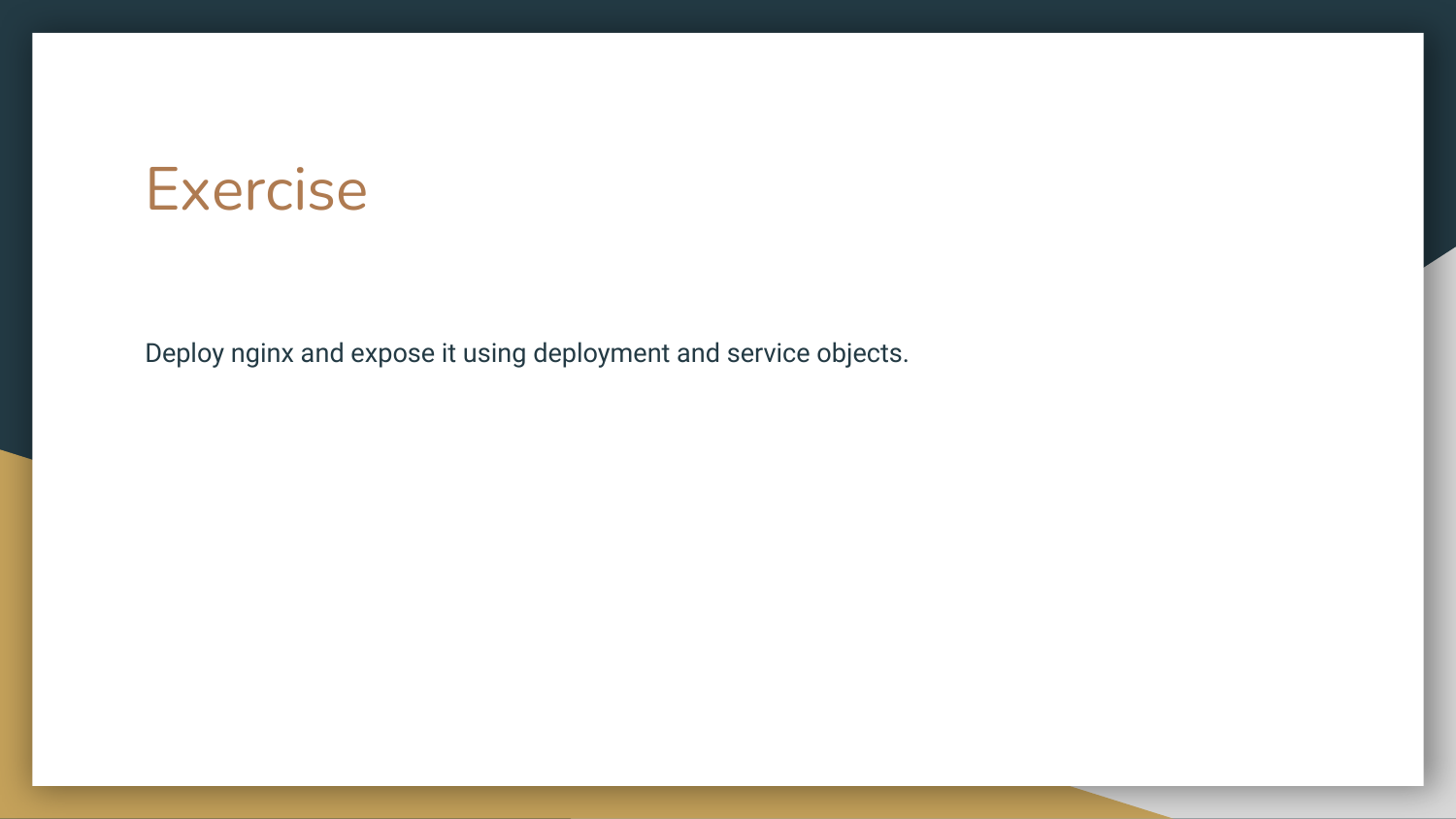

# Exercise
Deploy nginx and expose it using deployment and service objects.